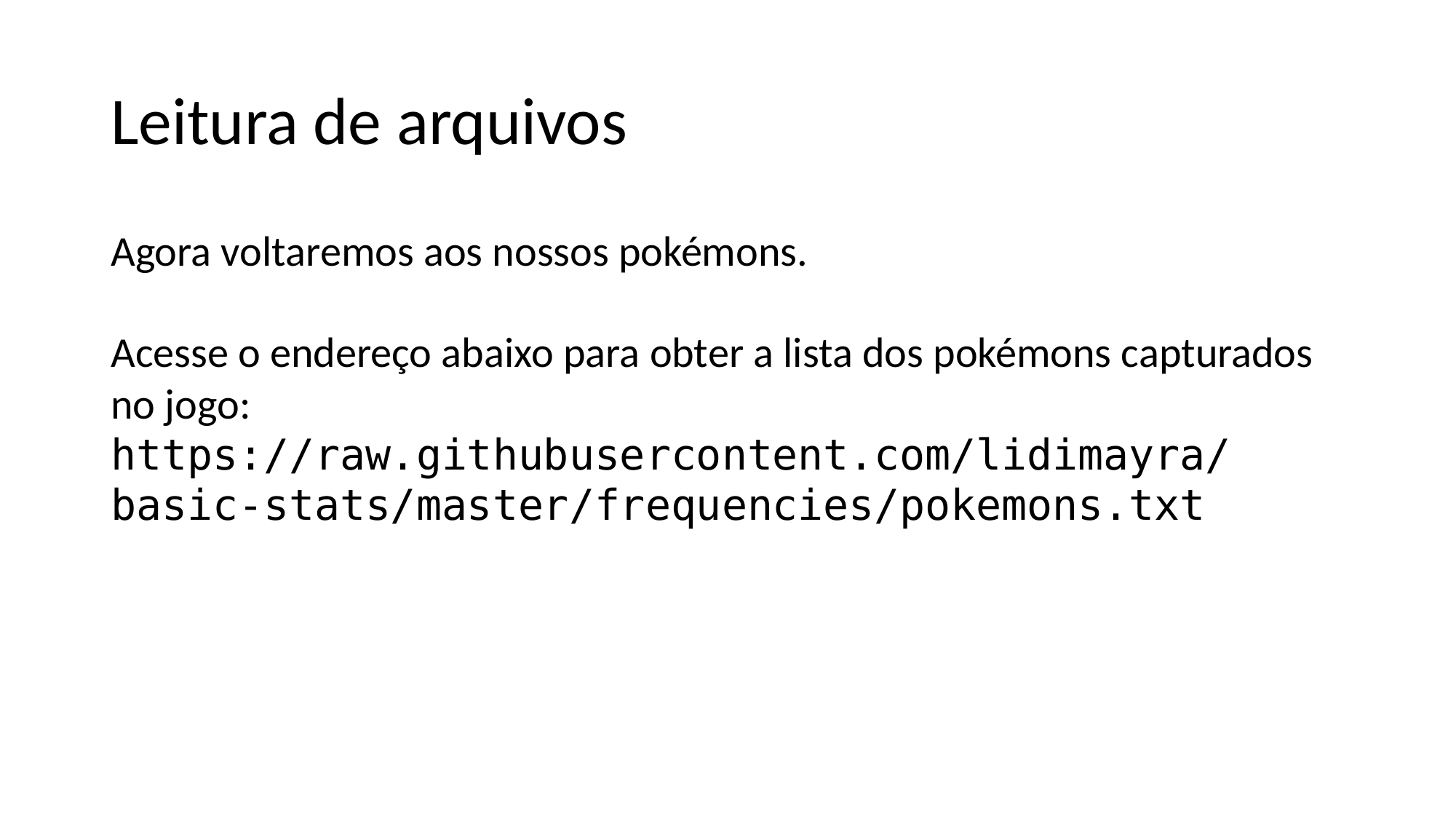

Leitura de arquivos
Agora voltaremos aos nossos pokémons.

Acesse o endereço abaixo para obter a lista dos pokémons capturados no jogo:
https://raw.githubusercontent.com/lidimayra/basic-stats/master/frequencies/pokemons.txt